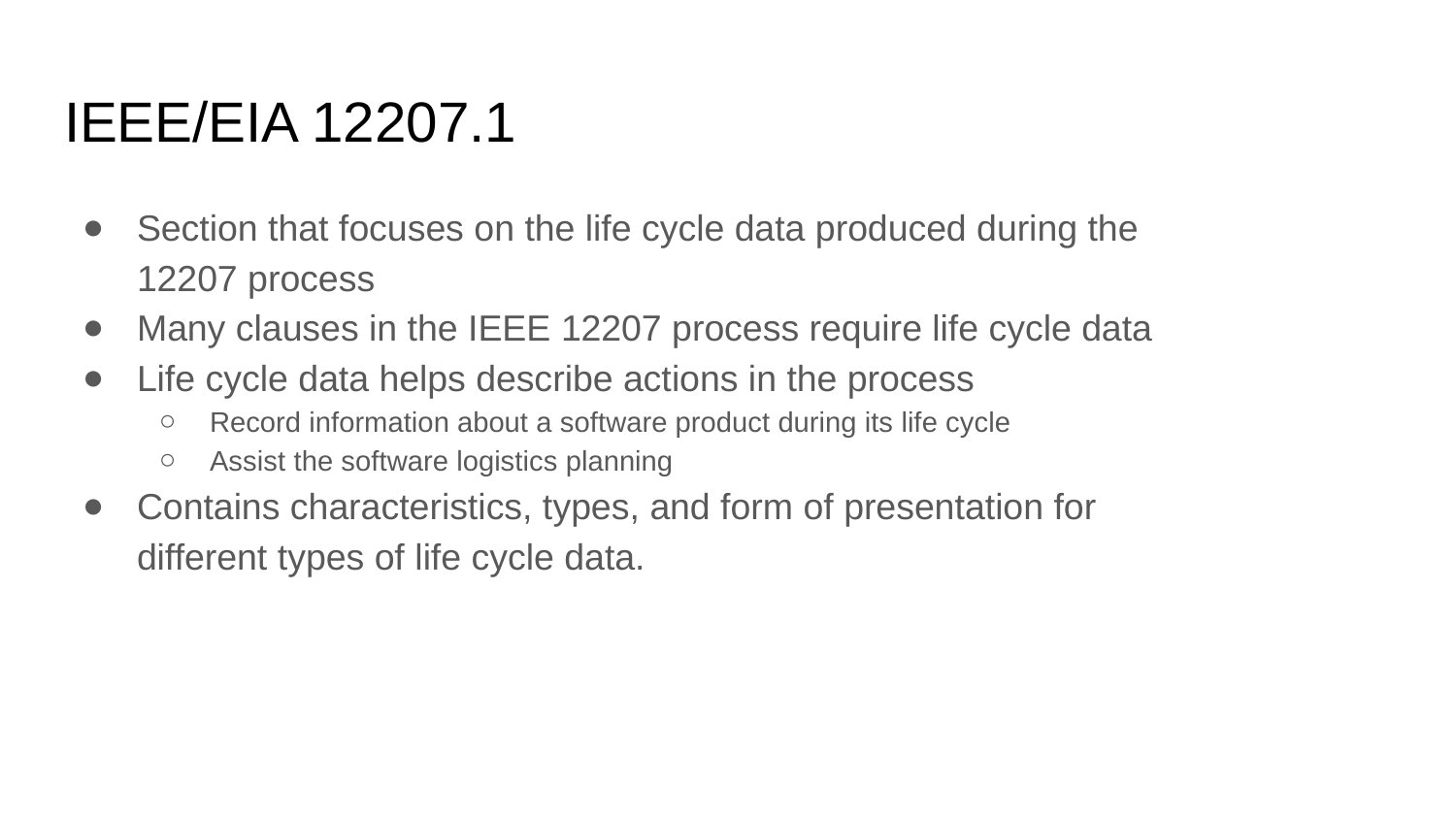

# IEEE/EIA 12207.1

Section that focuses on the life cycle data produced during the 12207 process
Many clauses in the IEEE 12207 process require life cycle data
Life cycle data helps describe actions in the process
Record information about a software product during its life cycle
Assist the software logistics planning
Contains characteristics, types, and form of presentation for different types of life cycle data.